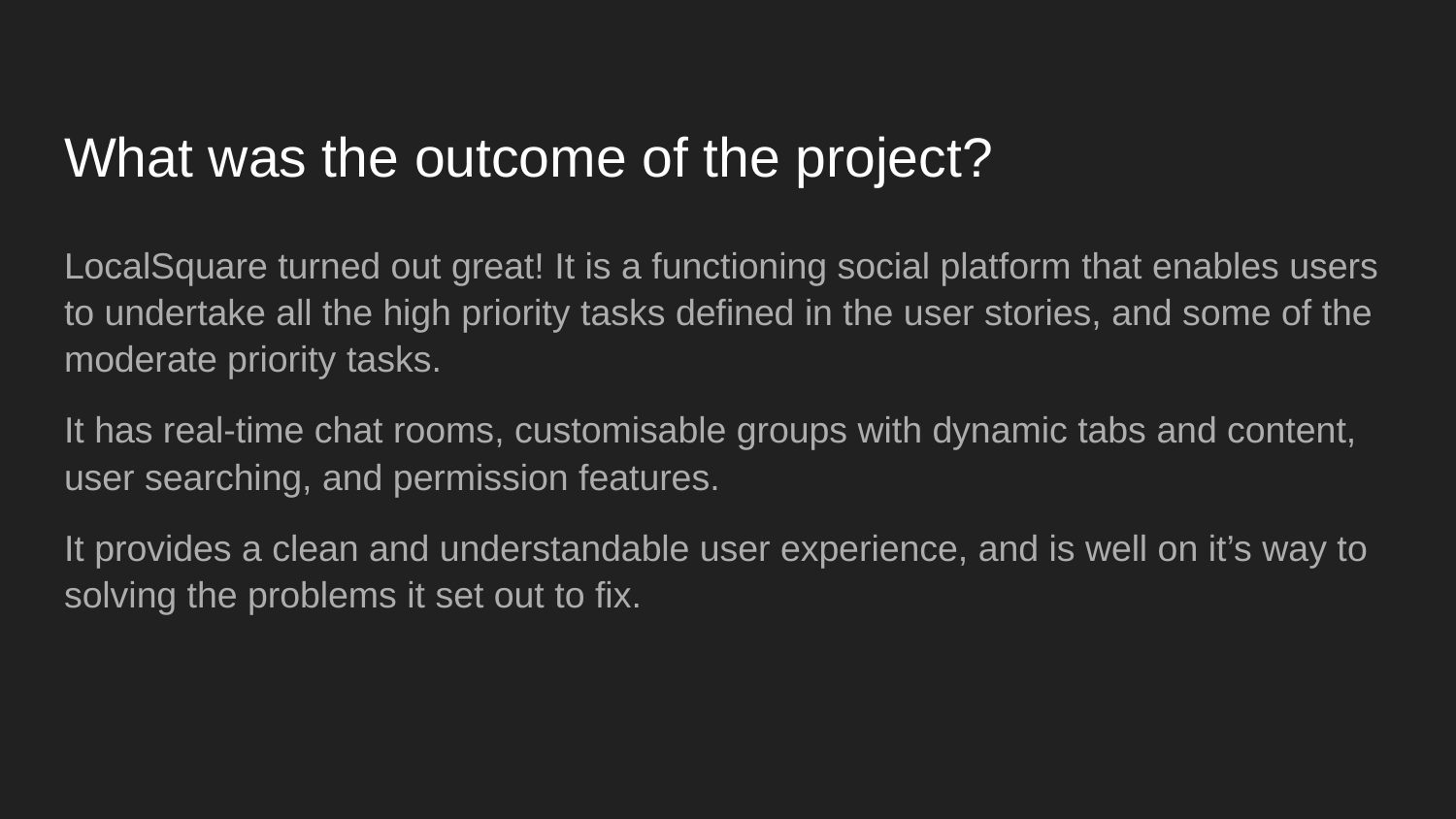

# What was the outcome of the project?
LocalSquare turned out great! It is a functioning social platform that enables users to undertake all the high priority tasks defined in the user stories, and some of the moderate priority tasks.
It has real-time chat rooms, customisable groups with dynamic tabs and content, user searching, and permission features.
It provides a clean and understandable user experience, and is well on it’s way to solving the problems it set out to fix.